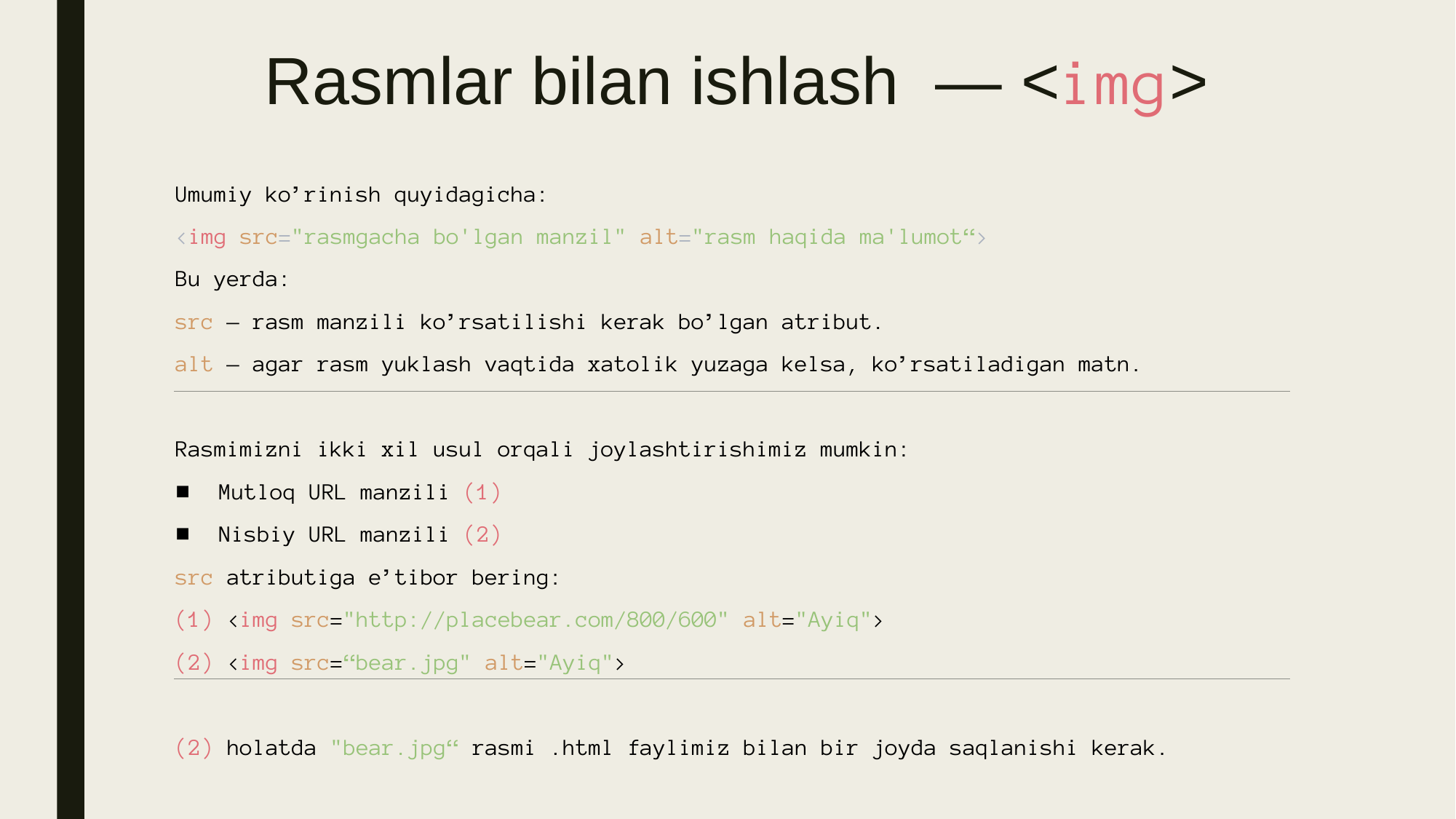

# Rasmlar bilan ishlash  — <img>
Umumiy ko’rinish quyidagicha:
<img src="rasmgacha bo'lgan manzil" alt="rasm haqida ma'lumot“>
Bu yerda:
src — rasm manzili ko’rsatilishi kerak bo’lgan atribut.
alt — agar rasm yuklash vaqtida xatolik yuzaga kelsa, ko’rsatiladigan matn.

Rasmimizni ikki xil usul orqali joylashtirishimiz mumkin:
Mutloq URL manzili (1)
Nisbiy URL manzili (2)
src atributiga e’tibor bering:
(1) <img src="http://placebear.com/800/600" alt="Ayiq">
(2) <img src=“bear.jpg" alt="Ayiq">

(2) holatda "bear.jpg“ rasmi .html faylimiz bilan bir joyda saqlanishi kerak.